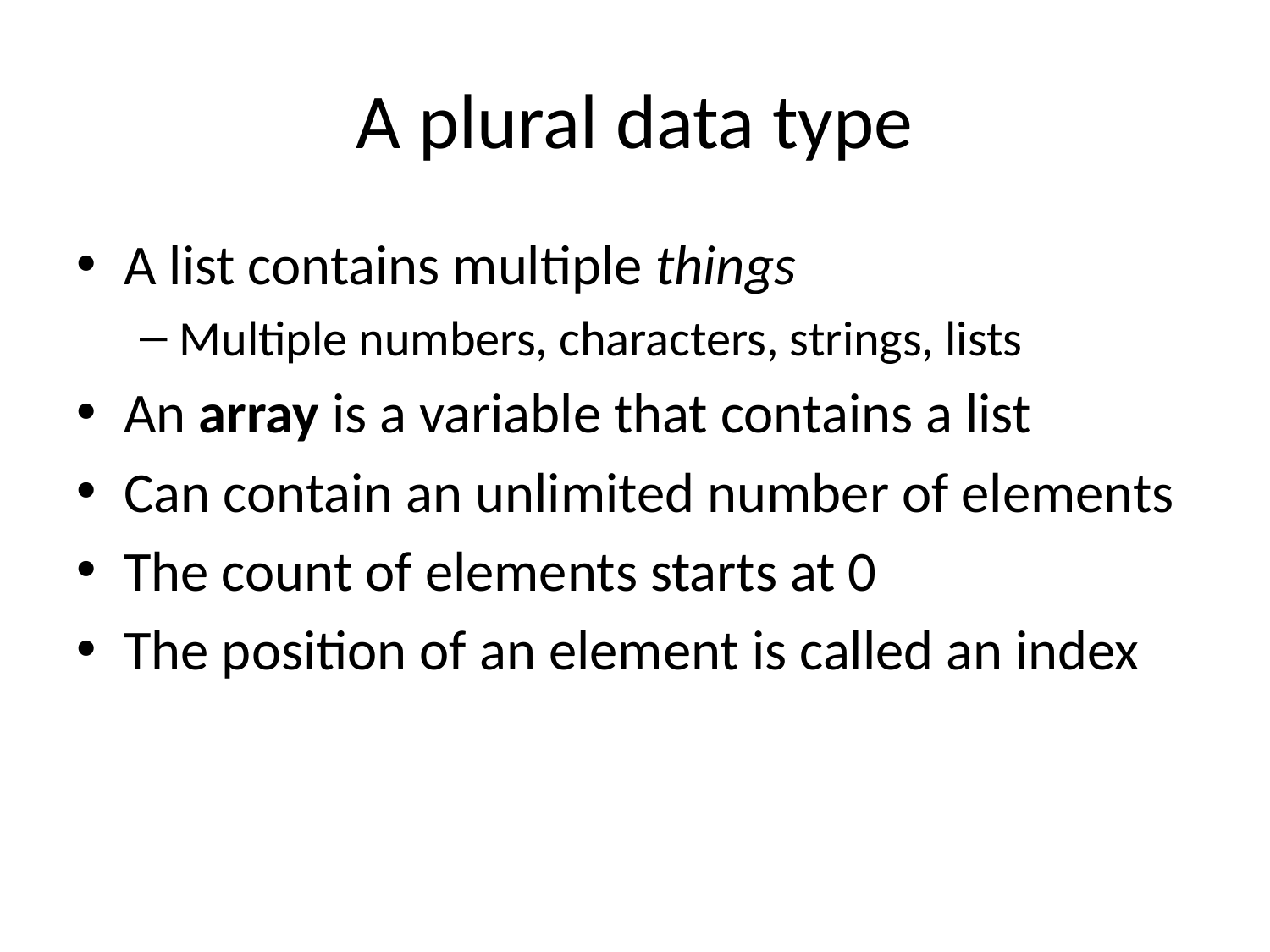

# A plural data type
A list contains multiple things
Multiple numbers, characters, strings, lists
An array is a variable that contains a list
Can contain an unlimited number of elements
The count of elements starts at 0
The position of an element is called an index